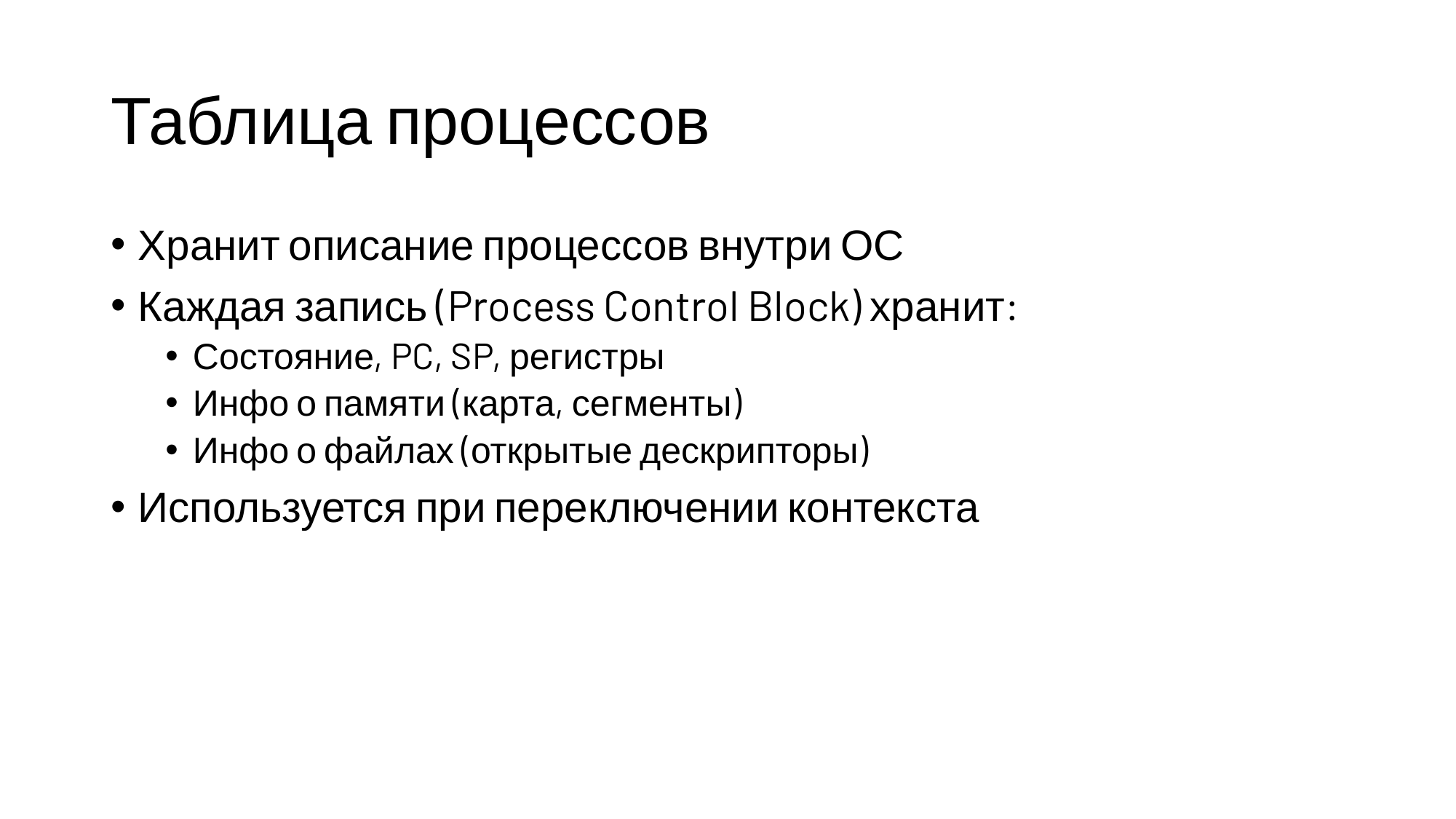

# Таблица процессов
Хранит описание процессов внутри ОС
Каждая запись (Process Control Block) хранит:
Состояние, PC, SP, регистры
Инфо о памяти (карта, сегменты)
Инфо о файлах (открытые дескрипторы)
Используется при переключении контекста